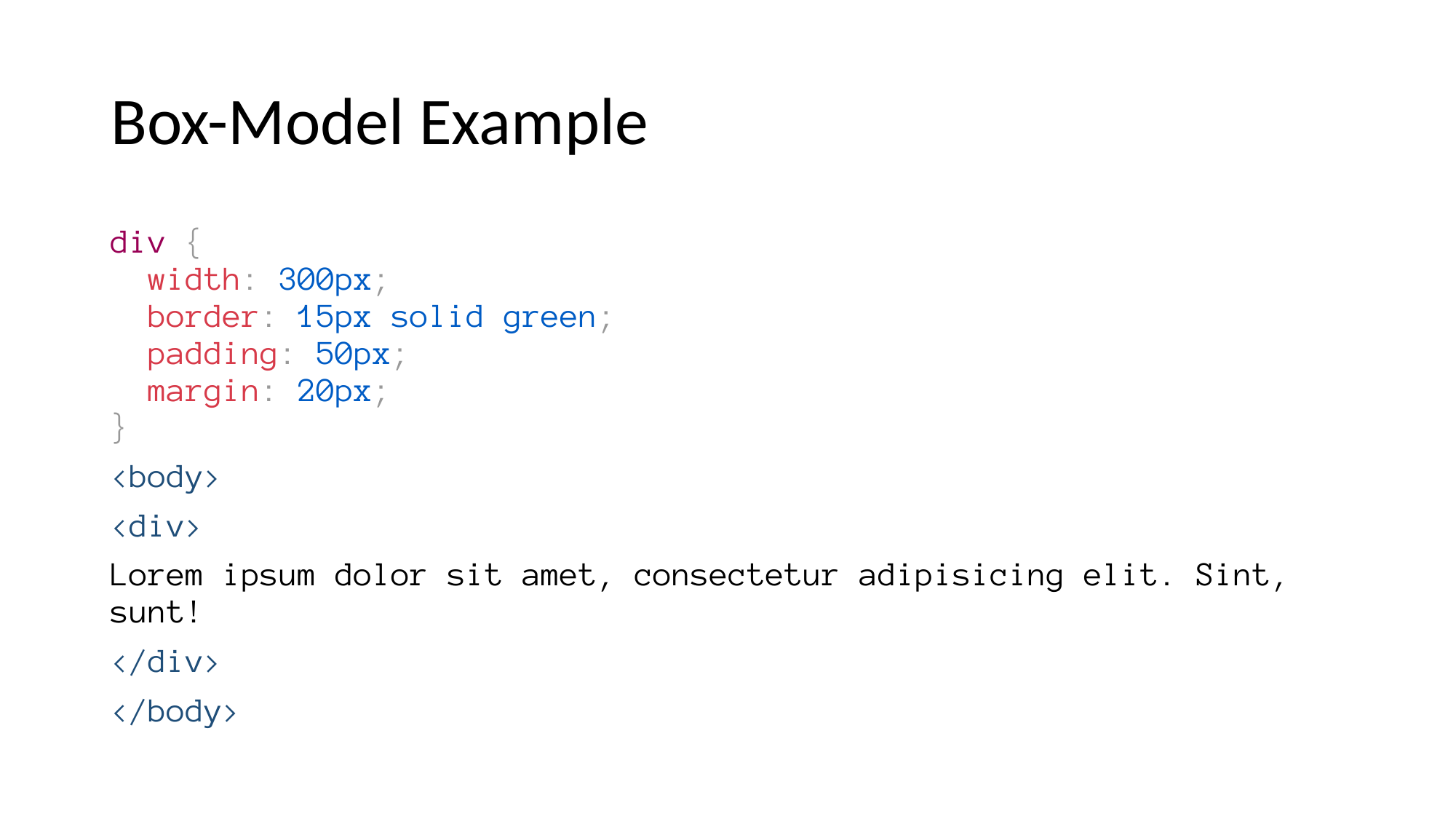

# Box-Model Example
div {
  width: 300px;
  border: 15px solid green;
  padding: 50px;
  margin: 20px;
}
<body>
<div>
Lorem ipsum dolor sit amet, consectetur adipisicing elit. Sint, sunt!
</div>
</body>